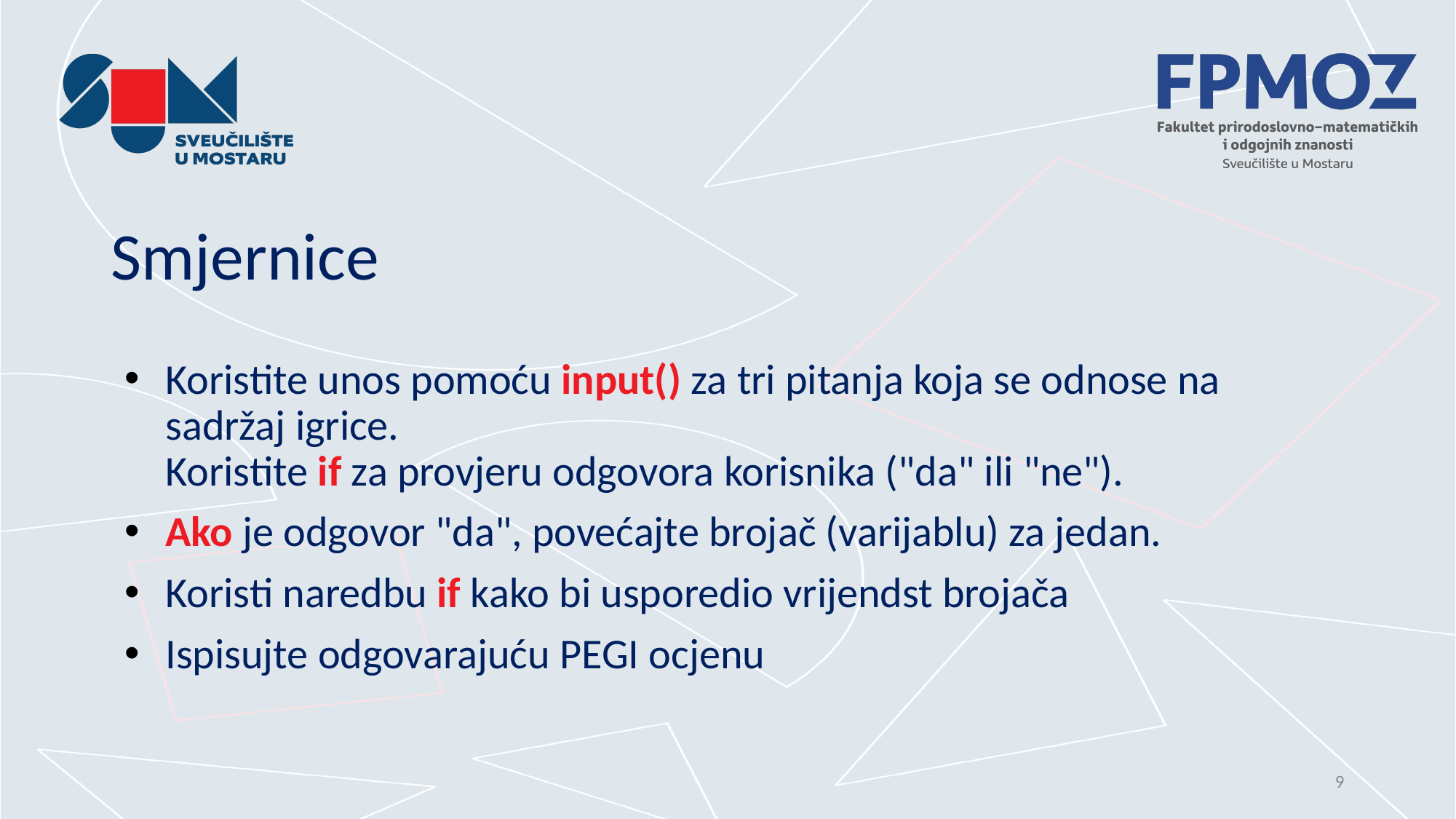

# Smjernice
Koristite unos pomoću input() za tri pitanja koja se odnose na sadržaj igrice.
Koristite if za provjeru odgovora korisnika ("da" ili "ne").
Ako je odgovor "da", povećajte brojač (varijablu) za jedan.
Koristi naredbu if kako bi usporedio vrijendst brojača
Ispisujte odgovarajuću PEGI ocjenu
9